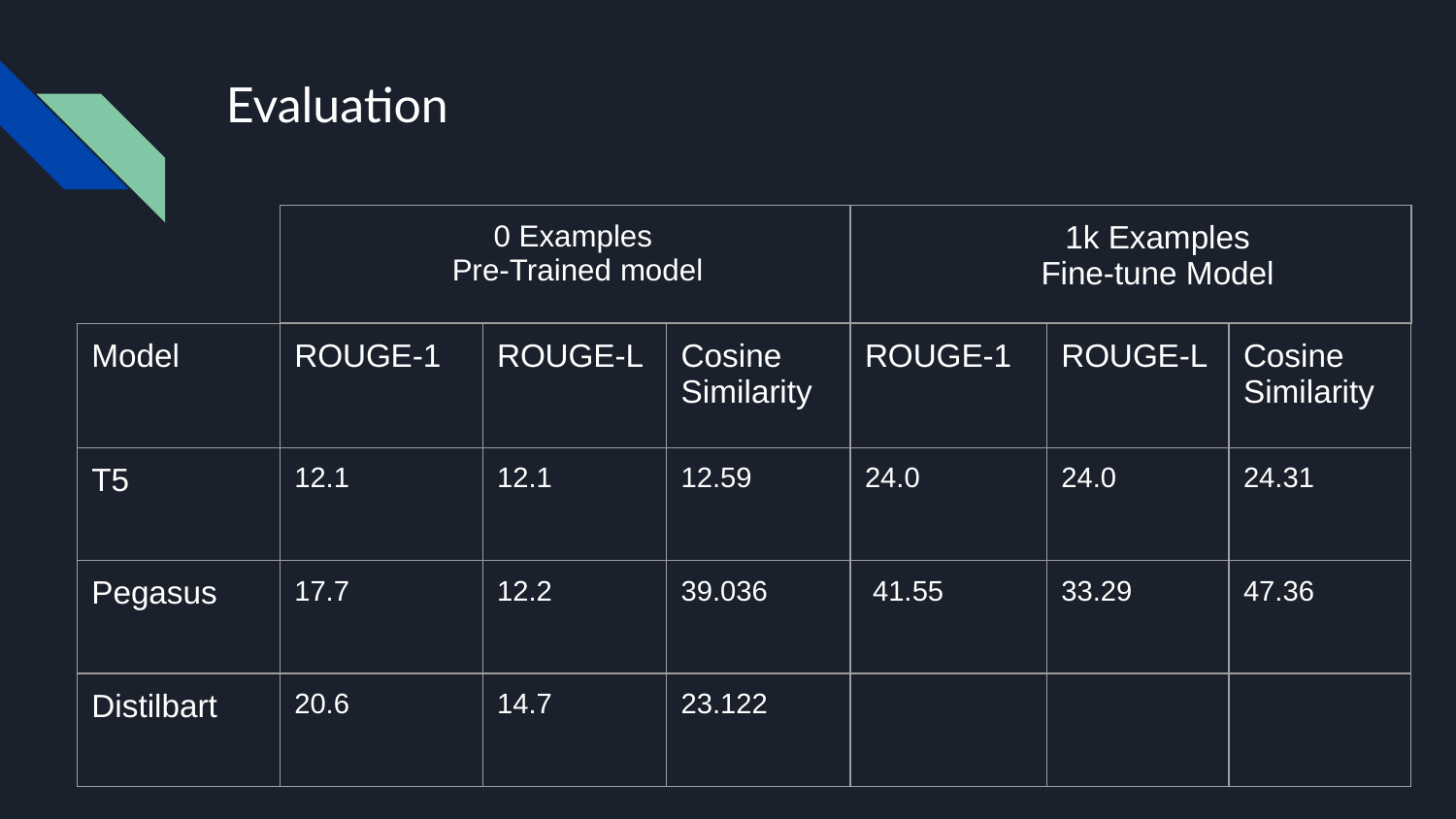

# Evaluation
| 1k Examples Fine-tune Model |
| --- |
| 0 Examples Pre-Trained model |
| --- |

| Model | ROUGE-1 | ROUGE-L | Cosine Similarity | ROUGE-1 | ROUGE-L | Cosine Similarity |
| --- | --- | --- | --- | --- | --- | --- |
| T5 | 12.1 | 12.1 | 12.59 | 24.0 | 24.0 | 24.31 |
| Pegasus | 17.7 | 12.2 | 39.036 | 41.55 | 33.29 | 47.36 |
| Distilbart | 20.6 | 14.7 | 23.122 |  |  |  |